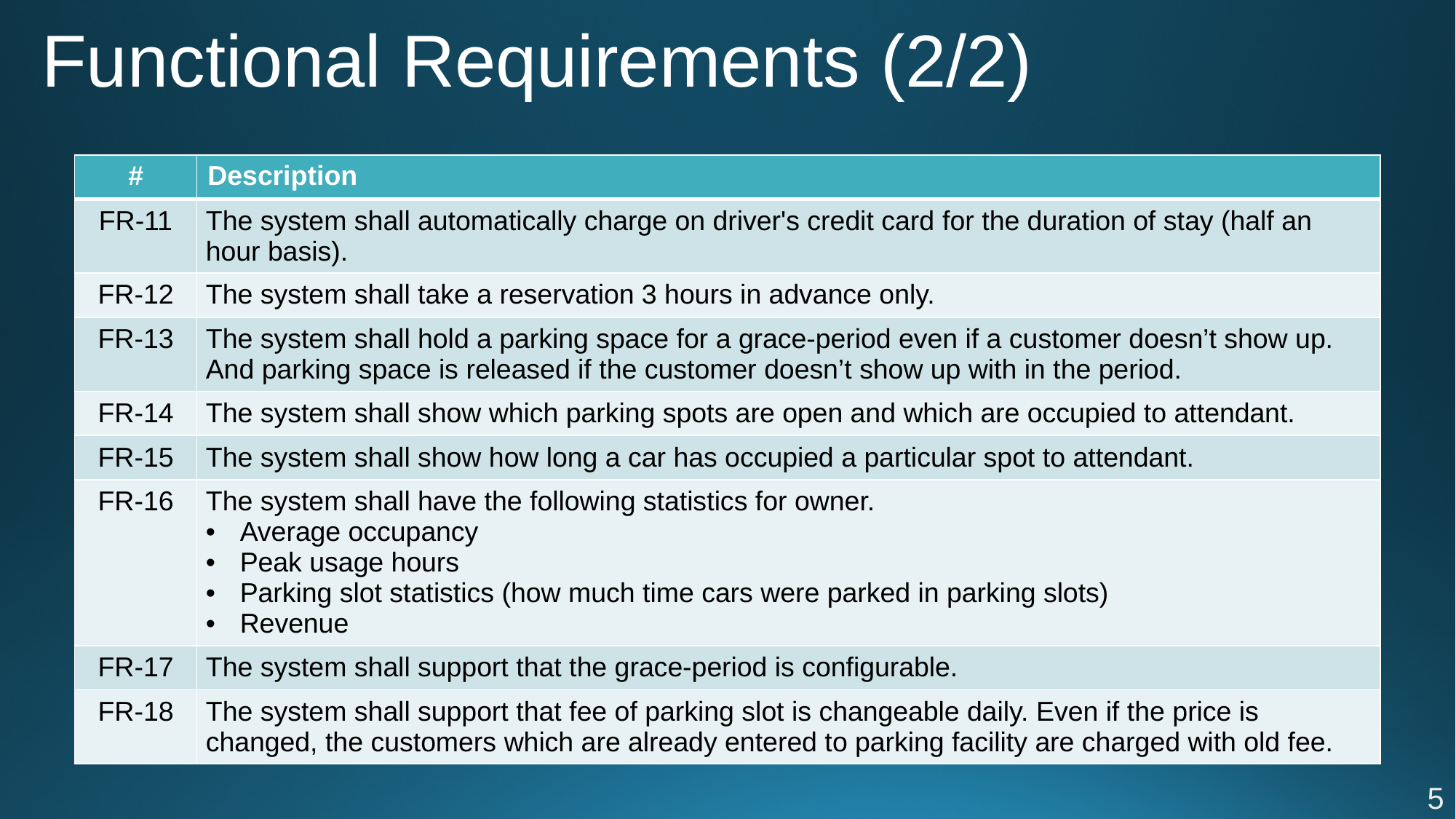

# Functional Requirements (2/2)
| # | Description |
| --- | --- |
| FR-11 | The system shall automatically charge on driver's credit card for the duration of stay (half an hour basis). |
| FR-12 | The system shall take a reservation 3 hours in advance only. |
| FR-13 | The system shall hold a parking space for a grace-period even if a customer doesn’t show up. And parking space is released if the customer doesn’t show up with in the period. |
| FR-14 | The system shall show which parking spots are open and which are occupied to attendant. |
| FR-15 | The system shall show how long a car has occupied a particular spot to attendant. |
| FR-16 | The system shall have the following statistics for owner. Average occupancy Peak usage hours Parking slot statistics (how much time cars were parked in parking slots) Revenue |
| FR-17 | The system shall support that the grace-period is configurable. |
| FR-18 | The system shall support that fee of parking slot is changeable daily. Even if the price is changed, the customers which are already entered to parking facility are charged with old fee. |
5